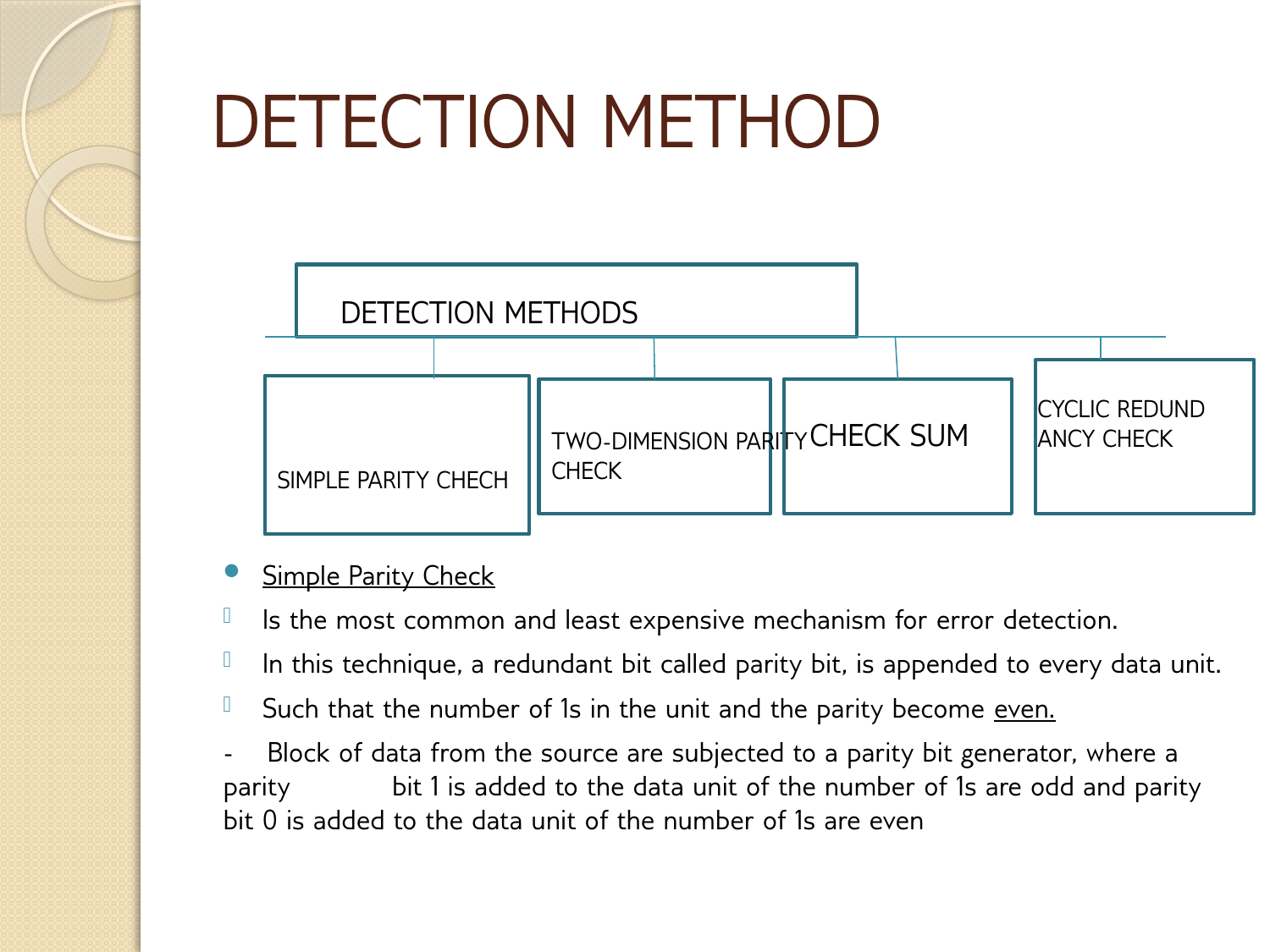

# DETECTION METHOD

Simple Parity Check
Is the most common and least expensive mechanism for error detection.
In this technique, a redundant bit called parity bit, is appended to every data unit.
Such that the number of 1s in the unit and the parity become even.
-    Block of data from the source are subjected to a parity bit generator, where a parity            bit 1 is added to the data unit of the number of 1s are odd and parity bit 0 is added to the data unit of the number of 1s are even

DETECTION METHODS

CYCLIC REDUND
ANCY CHECK
CHECK SUM
TWO-DIMENSION PARITY CHECK
SIMPLE PARITY CHECH